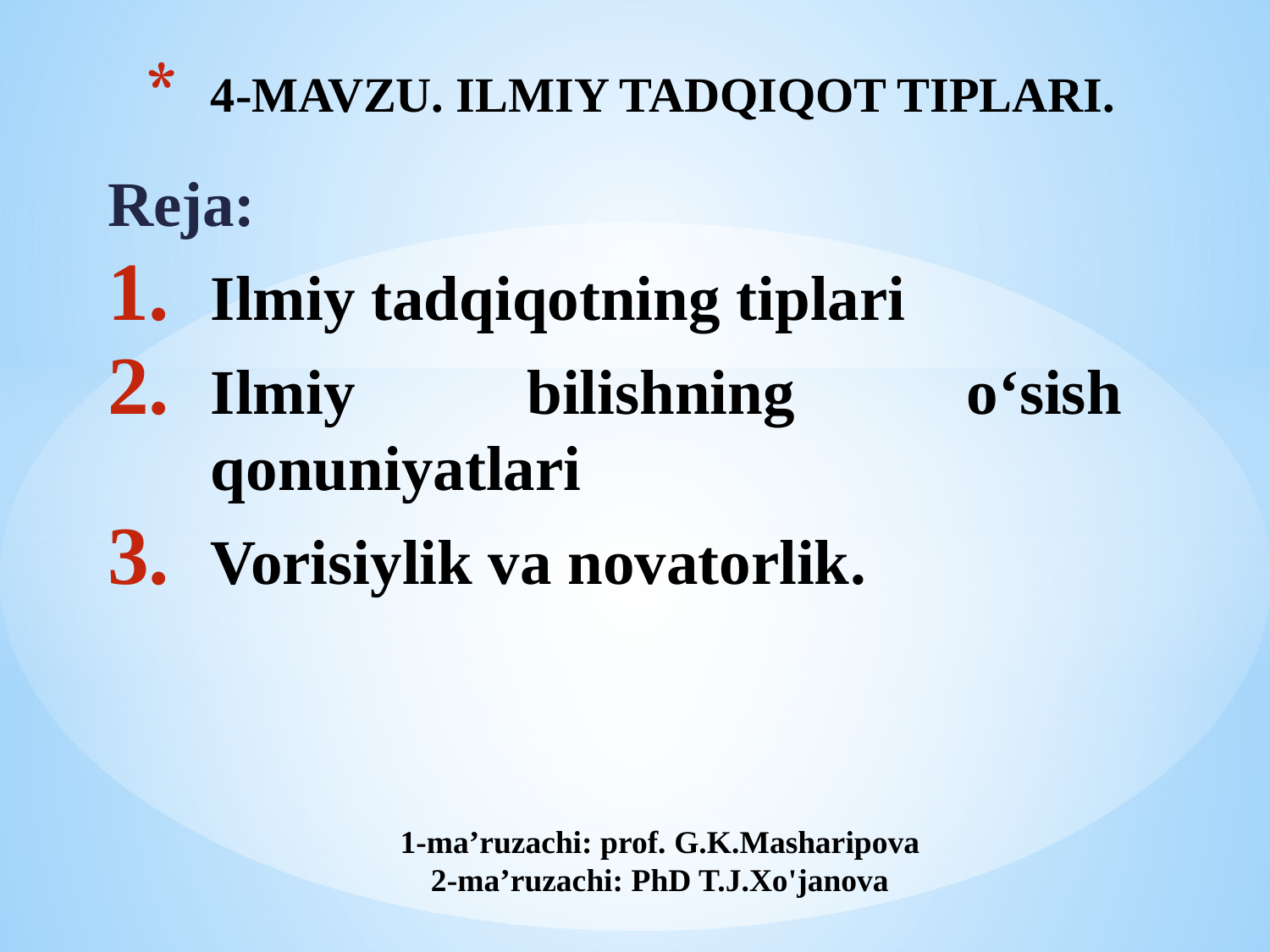

# 4-MAVZU. ILMIY TADQIQOT TIPLARI.
Reja:
Ilmiy tadqiqotning tiplari
Ilmiy bilishning o‘sish qonuniyatlari
Vorisiylik va novatorlik.

1-ma’ruzachi: prof. G.K.Masharipova
2-ma’ruzachi: PhD T.J.Xo'janova